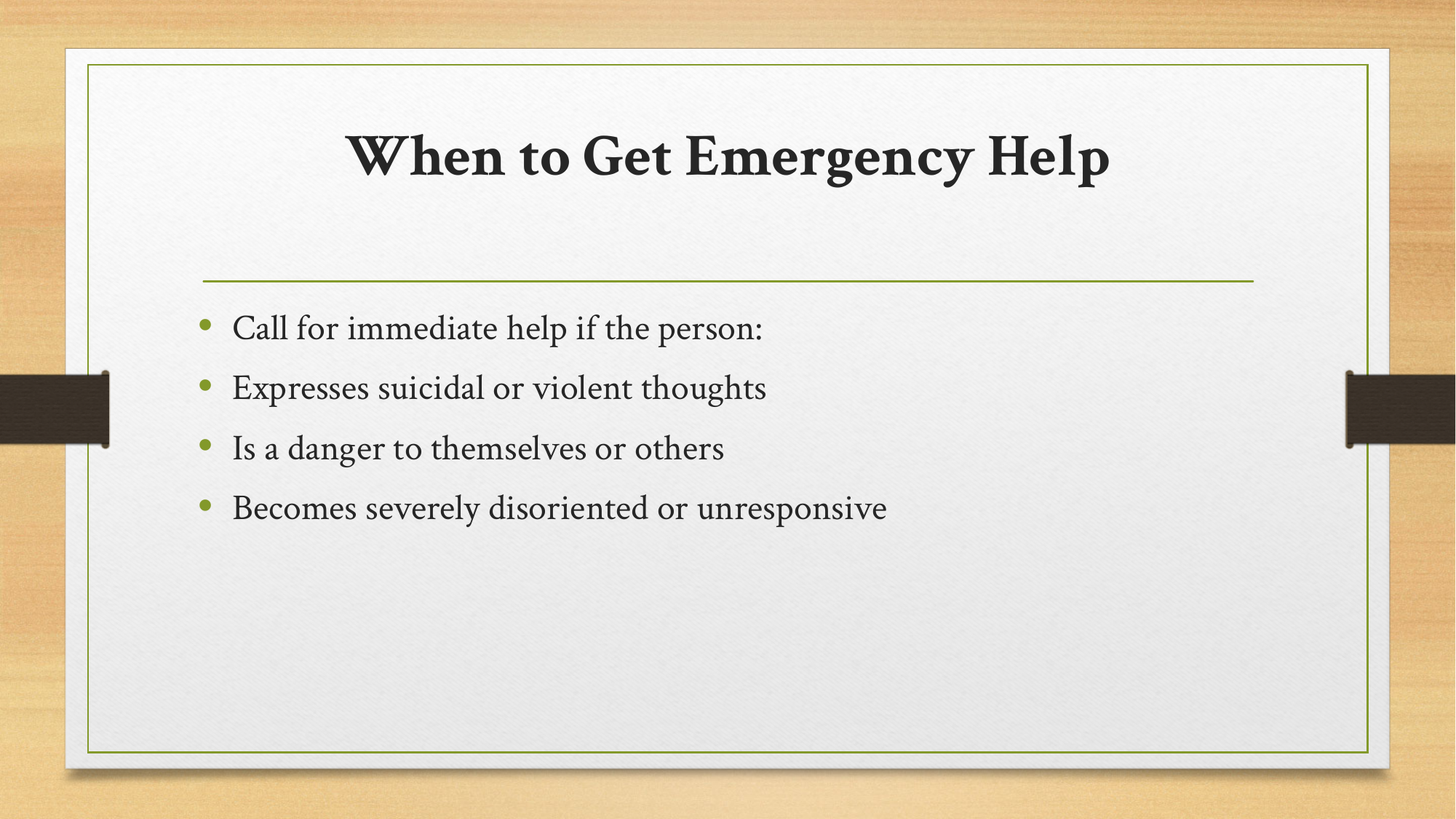

# When to Get Emergency Help
Call for immediate help if the person:
Expresses suicidal or violent thoughts
Is a danger to themselves or others
Becomes severely disoriented or unresponsive